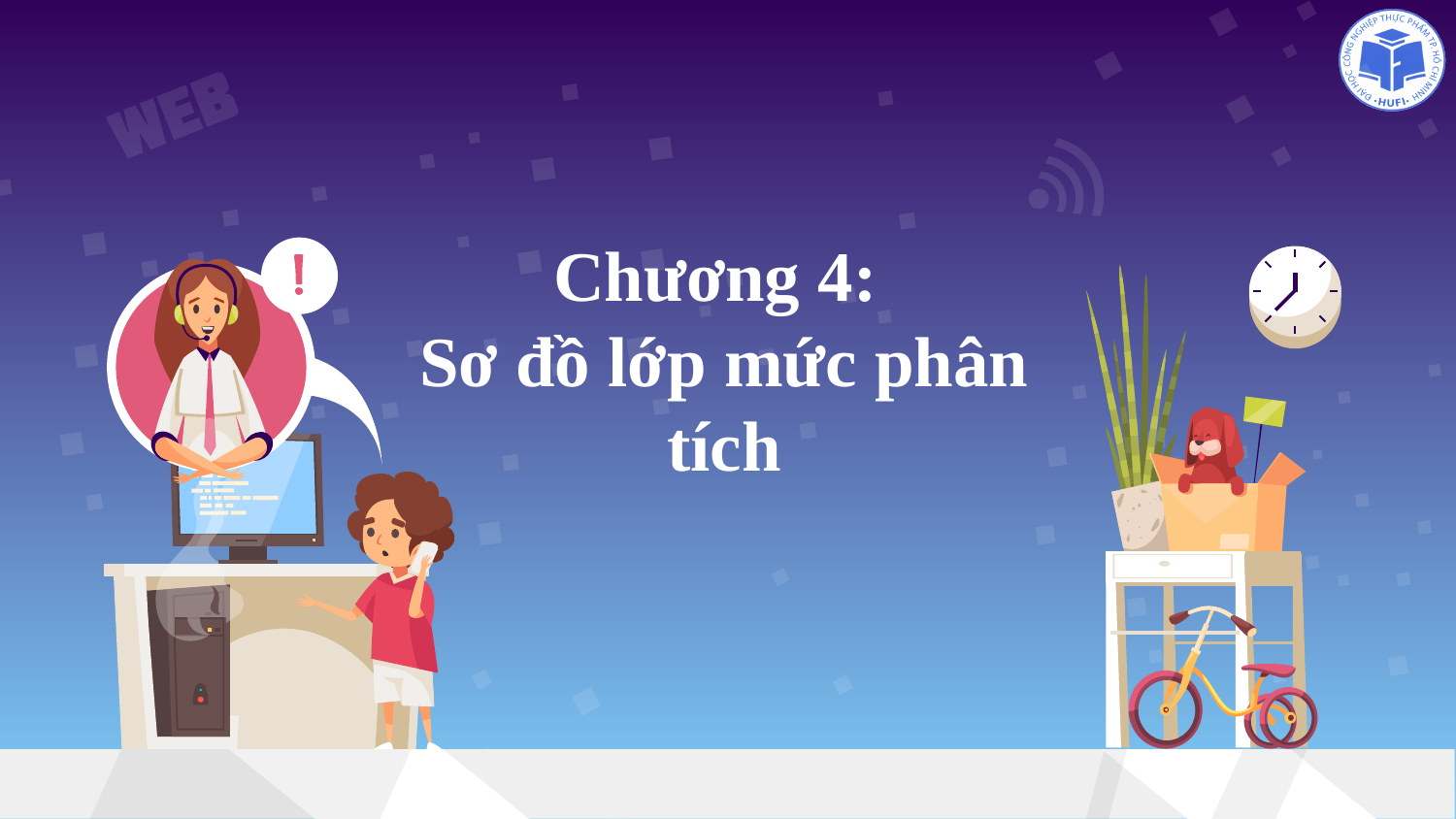

# Chương 4: Sơ đồ lớp mức phân tích